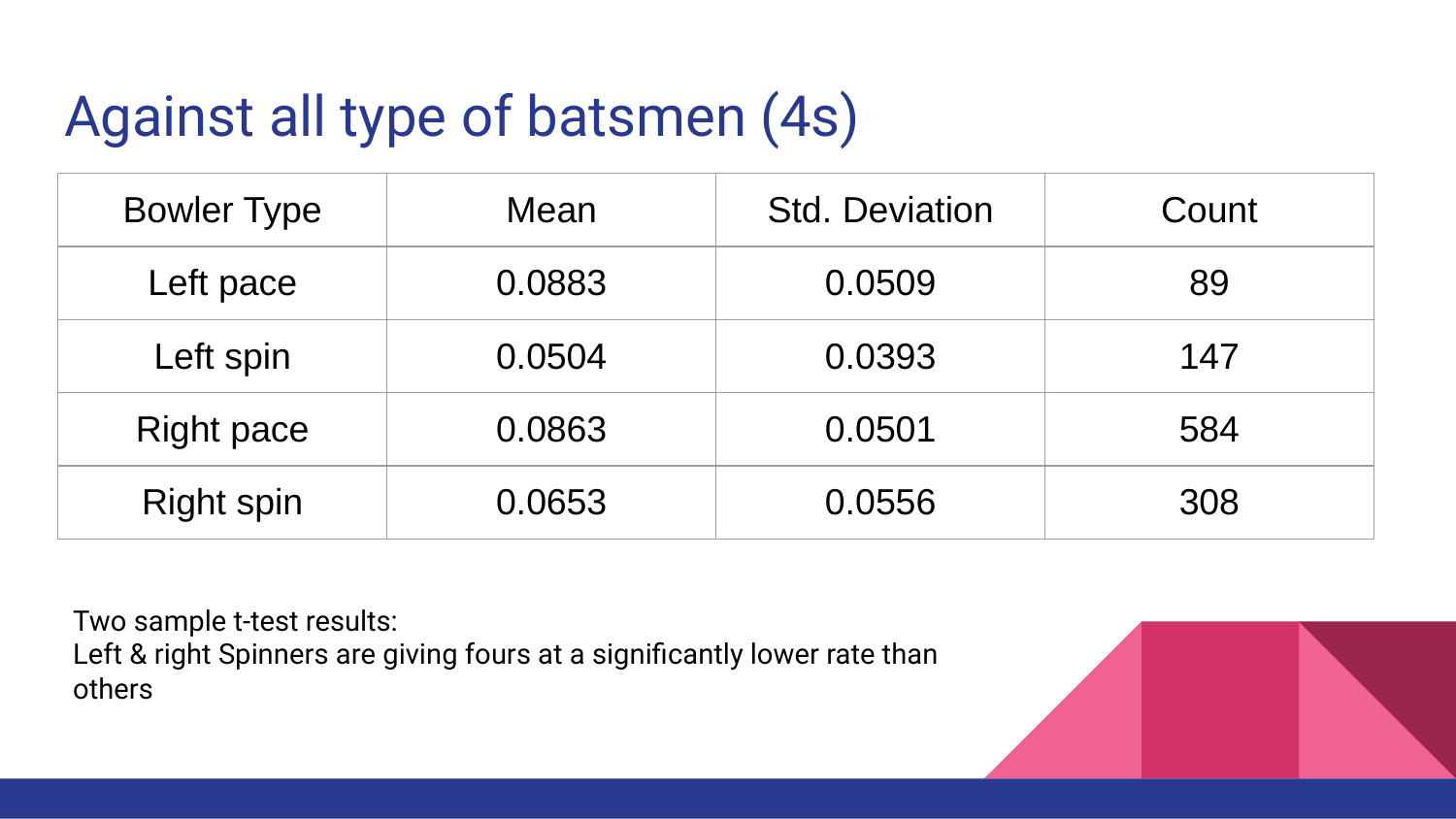

# Against all type of batsmen (4s)
| Bowler Type | Mean | Std. Deviation | Count |
| --- | --- | --- | --- |
| Left pace | 0.0883 | 0.0509 | 89 |
| Left spin | 0.0504 | 0.0393 | 147 |
| Right pace | 0.0863 | 0.0501 | 584 |
| Right spin | 0.0653 | 0.0556 | 308 |
Two sample t-test results:
Left & right Spinners are giving fours at a significantly lower rate than others